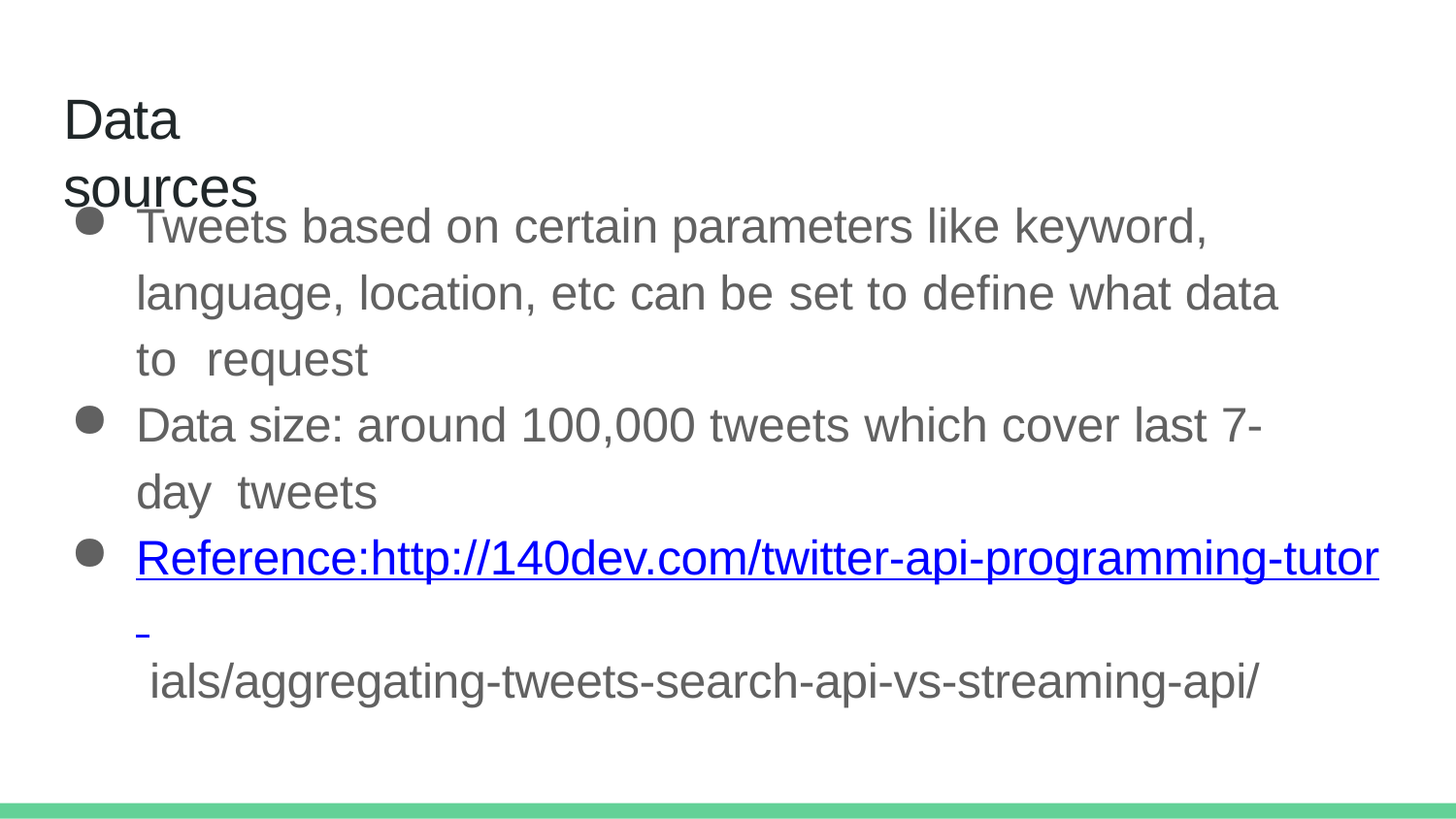

# Data sources
Tweets based on certain parameters like keyword,  language, location, etc can be set to define what data to  request
Data size: around 100,000 tweets which cover last 7-day  tweets
Reference:http://140dev.com/twitter-api-programming-tutor  ials/aggregating-tweets-search-api-vs-streaming-api/